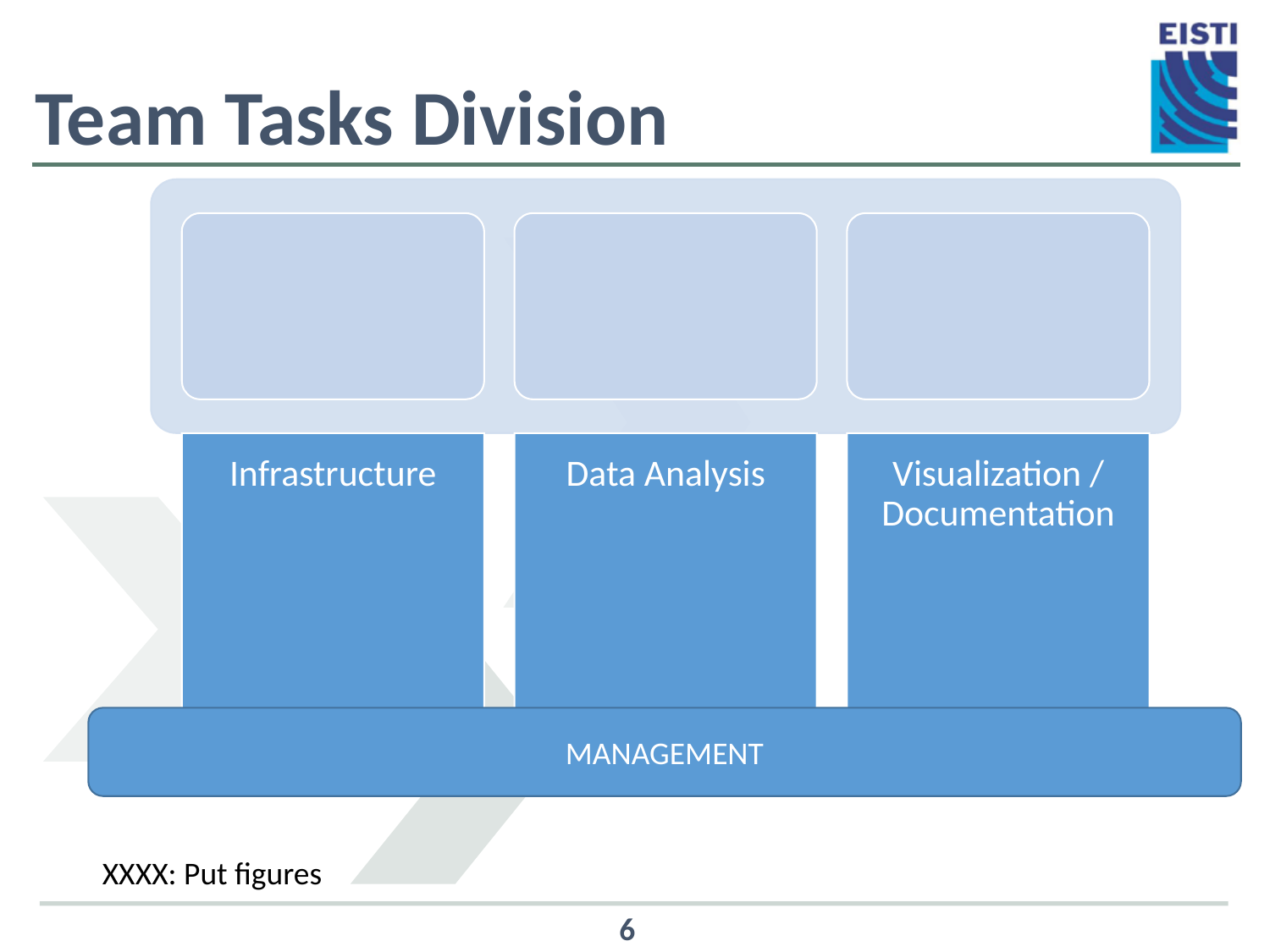

# Team Tasks Division
Infrastructure
Data Analysis
Visualization / Documentation
MANAGEMENT
XXXX: Put figures